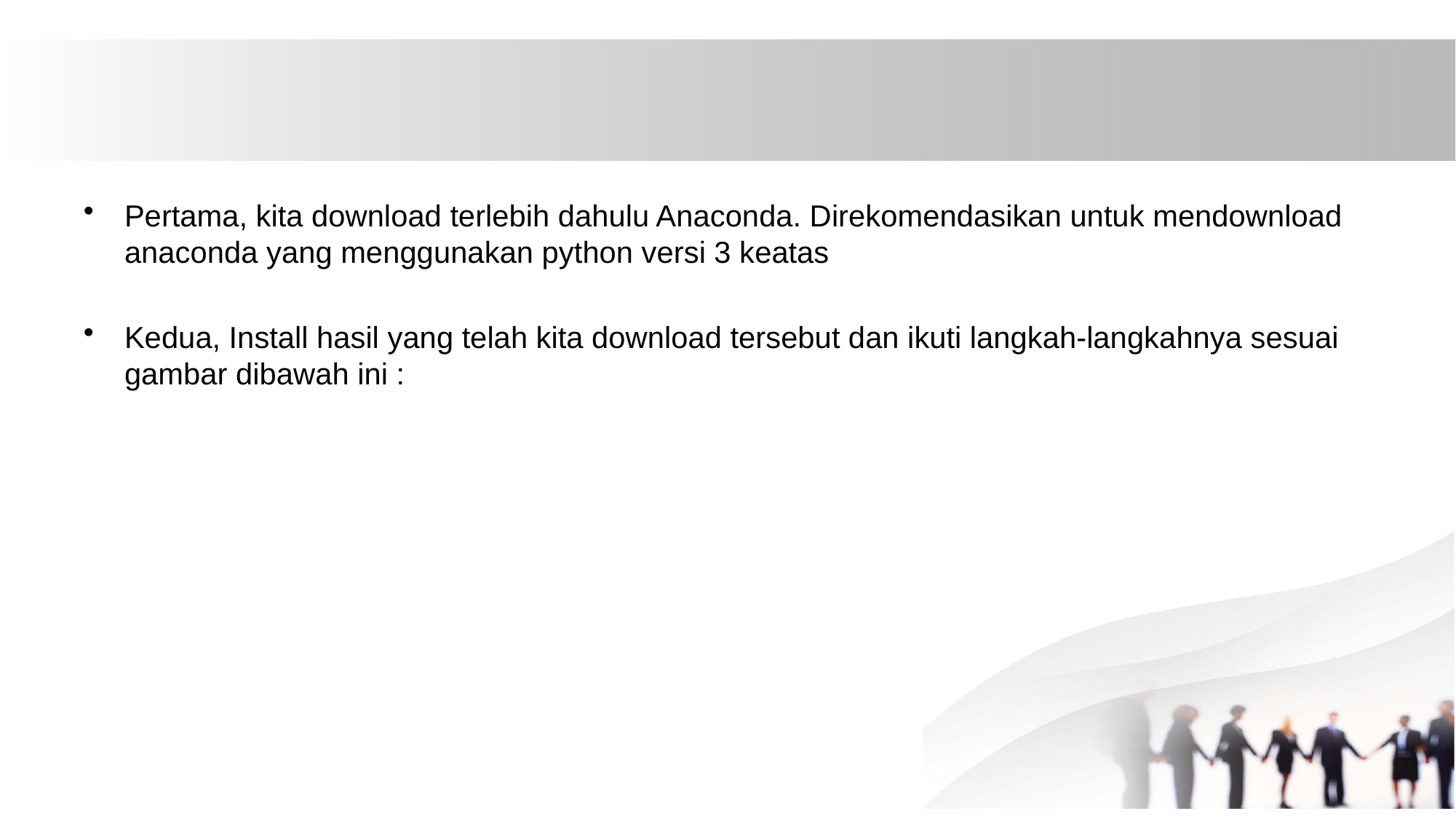

#
Pertama, kita download terlebih dahulu Anaconda. Direkomendasikan untuk mendownload anaconda yang menggunakan python versi 3 keatas

Kedua, Install hasil yang telah kita download tersebut dan ikuti langkah-langkahnya sesuai gambar dibawah ini :